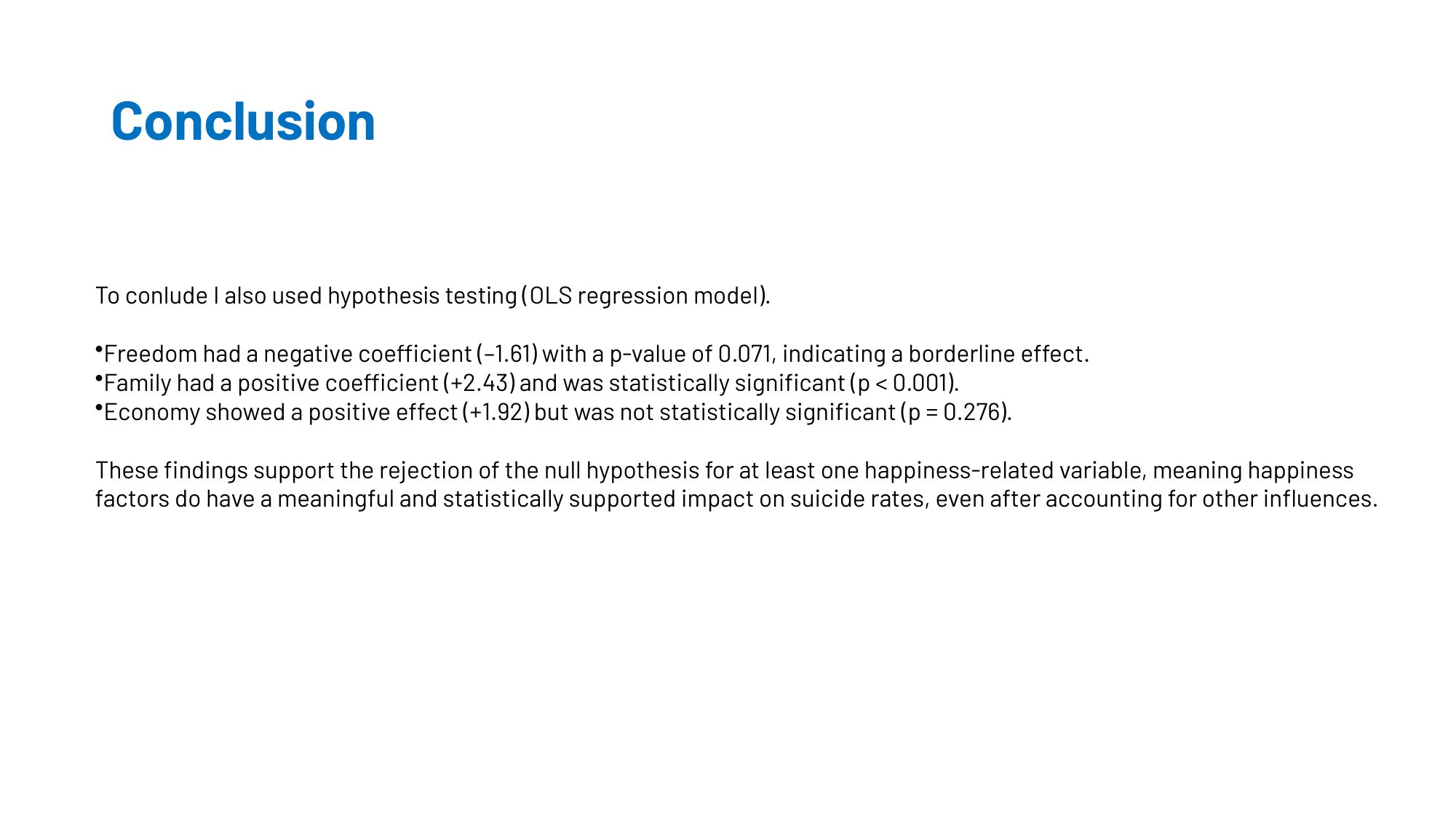

# Conclusion
To conlude I also used hypothesis testing (OLS regression model).

Freedom had a negative coefficient (–1.61) with a p-value of 0.071, indicating a borderline effect.
Family had a positive coefficient (+2.43) and was statistically significant (p < 0.001).
Economy showed a positive effect (+1.92) but was not statistically significant (p = 0.276).

These findings support the rejection of the null hypothesis for at least one happiness-related variable, meaning happiness factors do have a meaningful and statistically supported impact on suicide rates, even after accounting for other influences.